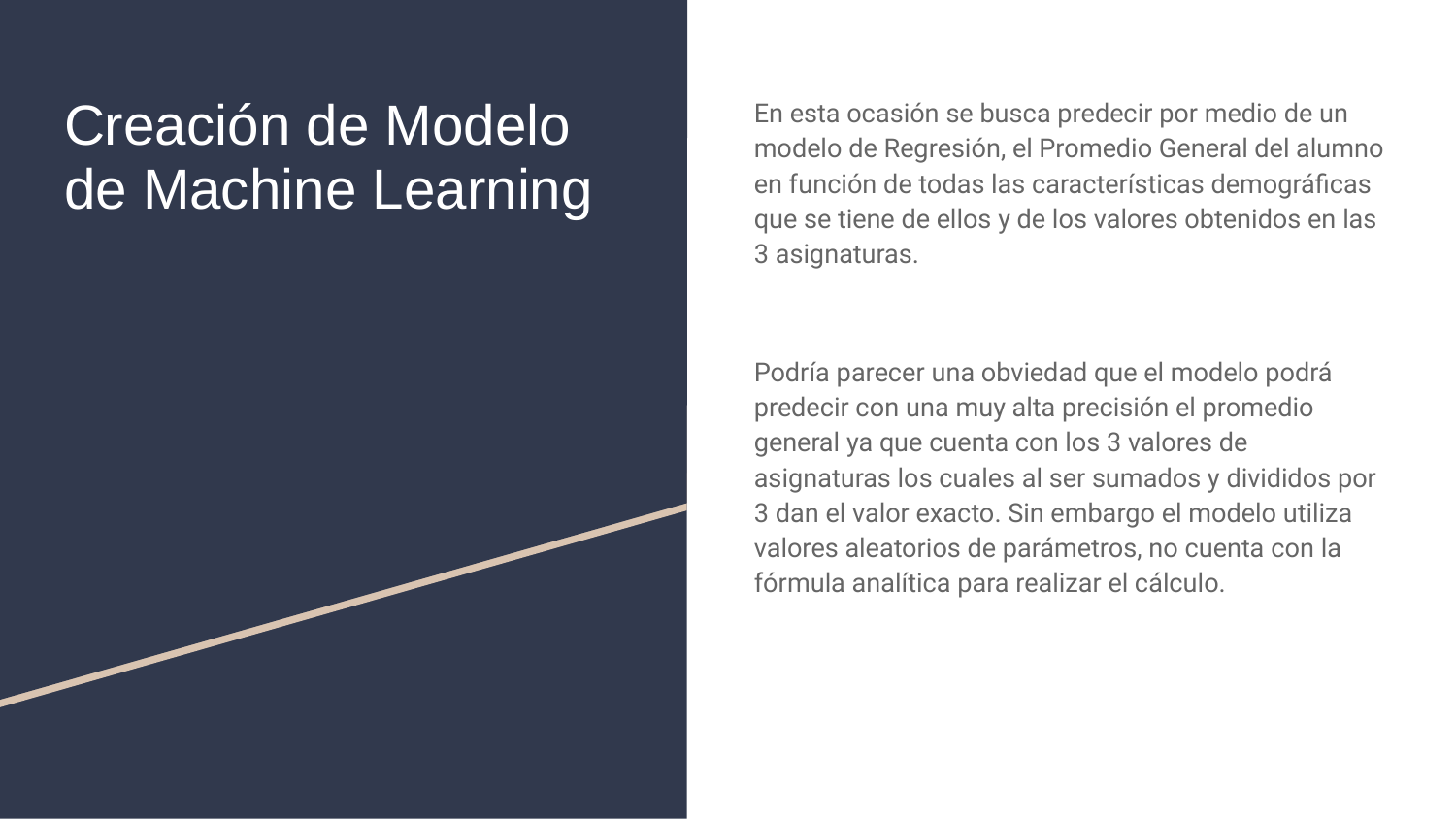

# Creación de Modelo de Machine Learning
En esta ocasión se busca predecir por medio de un modelo de Regresión, el Promedio General del alumno en función de todas las características demográficas que se tiene de ellos y de los valores obtenidos en las 3 asignaturas.

Podría parecer una obviedad que el modelo podrá predecir con una muy alta precisión el promedio general ya que cuenta con los 3 valores de asignaturas los cuales al ser sumados y divididos por 3 dan el valor exacto. Sin embargo el modelo utiliza valores aleatorios de parámetros, no cuenta con la fórmula analítica para realizar el cálculo.